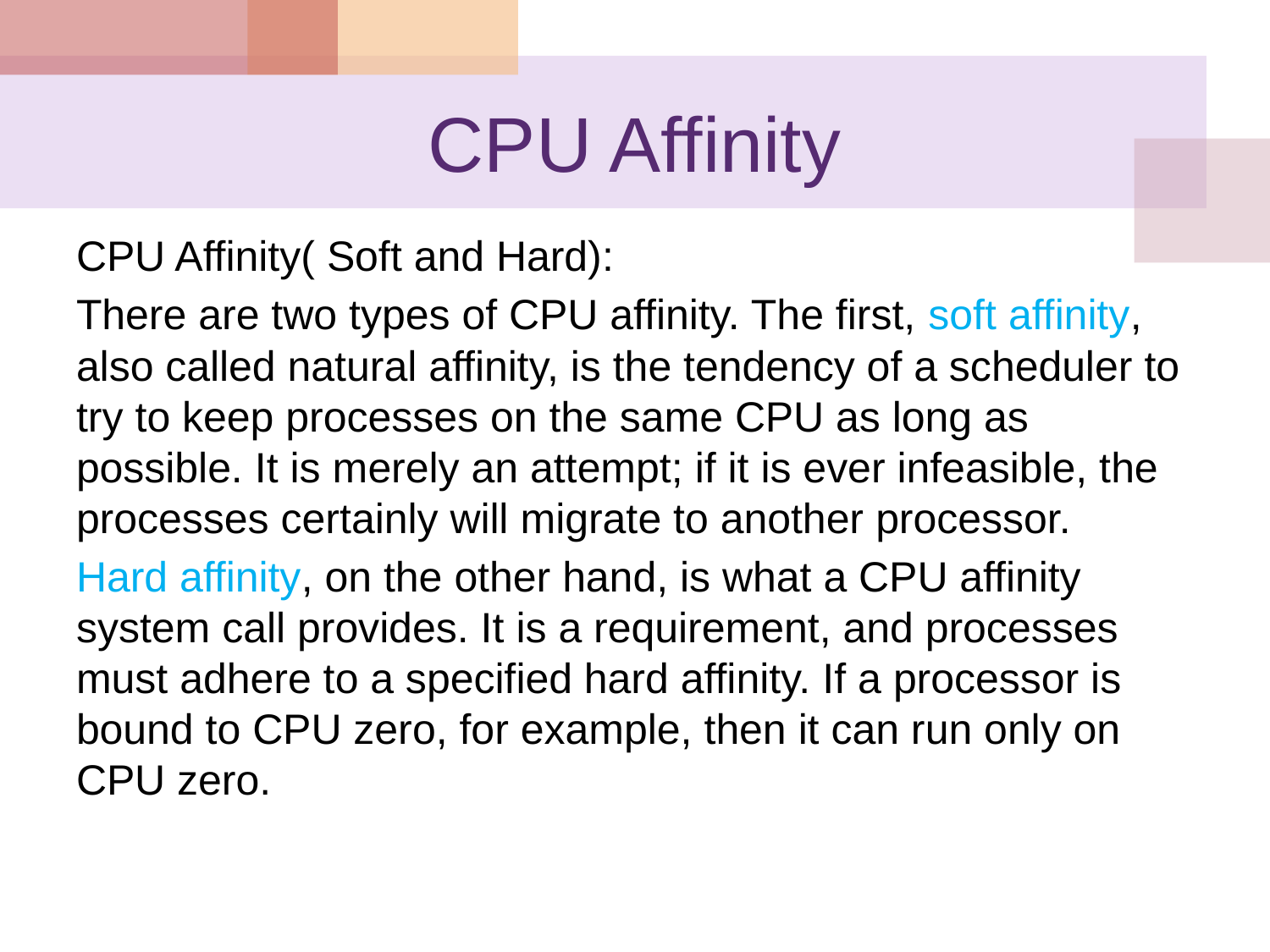

# CPU Affinity
CPU Affinity( Soft and Hard):
There are two types of CPU affinity. The first, soft affinity, also called natural affinity, is the tendency of a scheduler to try to keep processes on the same CPU as long as possible. It is merely an attempt; if it is ever infeasible, the processes certainly will migrate to another processor.
Hard affinity, on the other hand, is what a CPU affinity system call provides. It is a requirement, and processes must adhere to a specified hard affinity. If a processor is bound to CPU zero, for example, then it can run only on CPU zero.